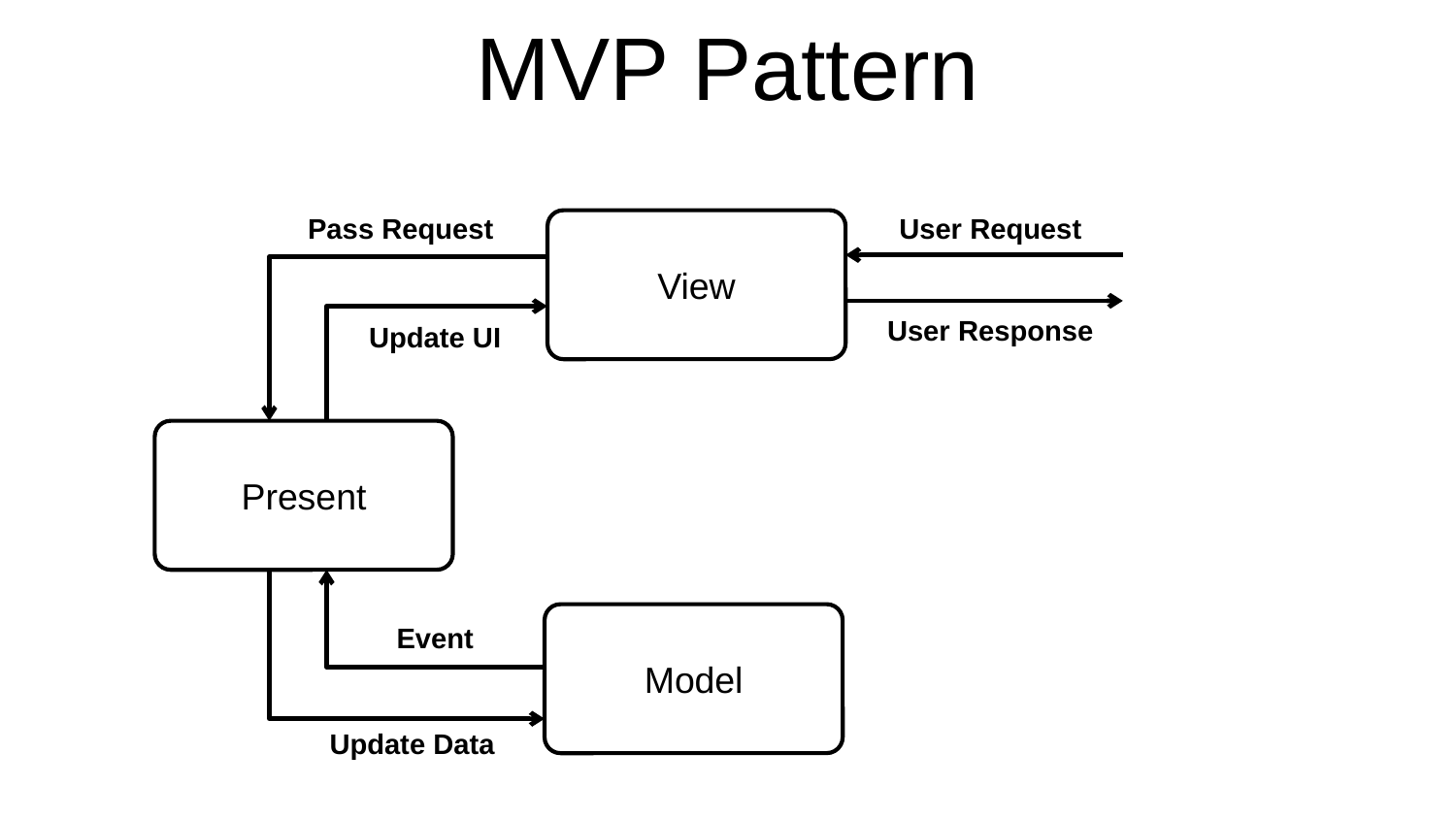

# MVP Pattern
Pass Request
User Request
View

User Response

Update UI
Present

Model
Event
Update Data